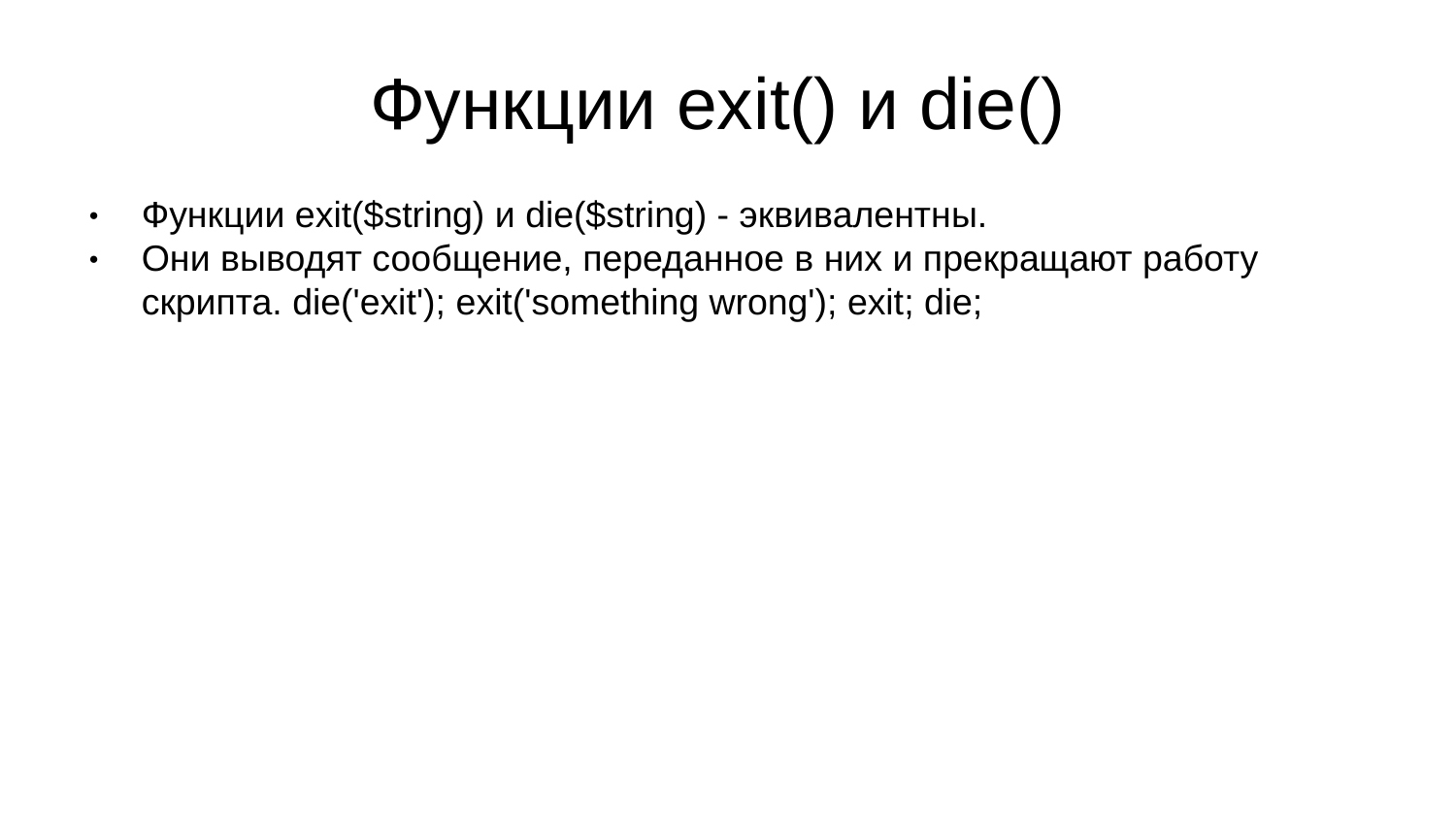

Функции exit() и die()
Функции exit($string) и die($string) - эквивалентны.
Они выводят сообщение, переданное в них и прекращают работу скрипта. die('exit'); exit('something wrong'); exit; die;